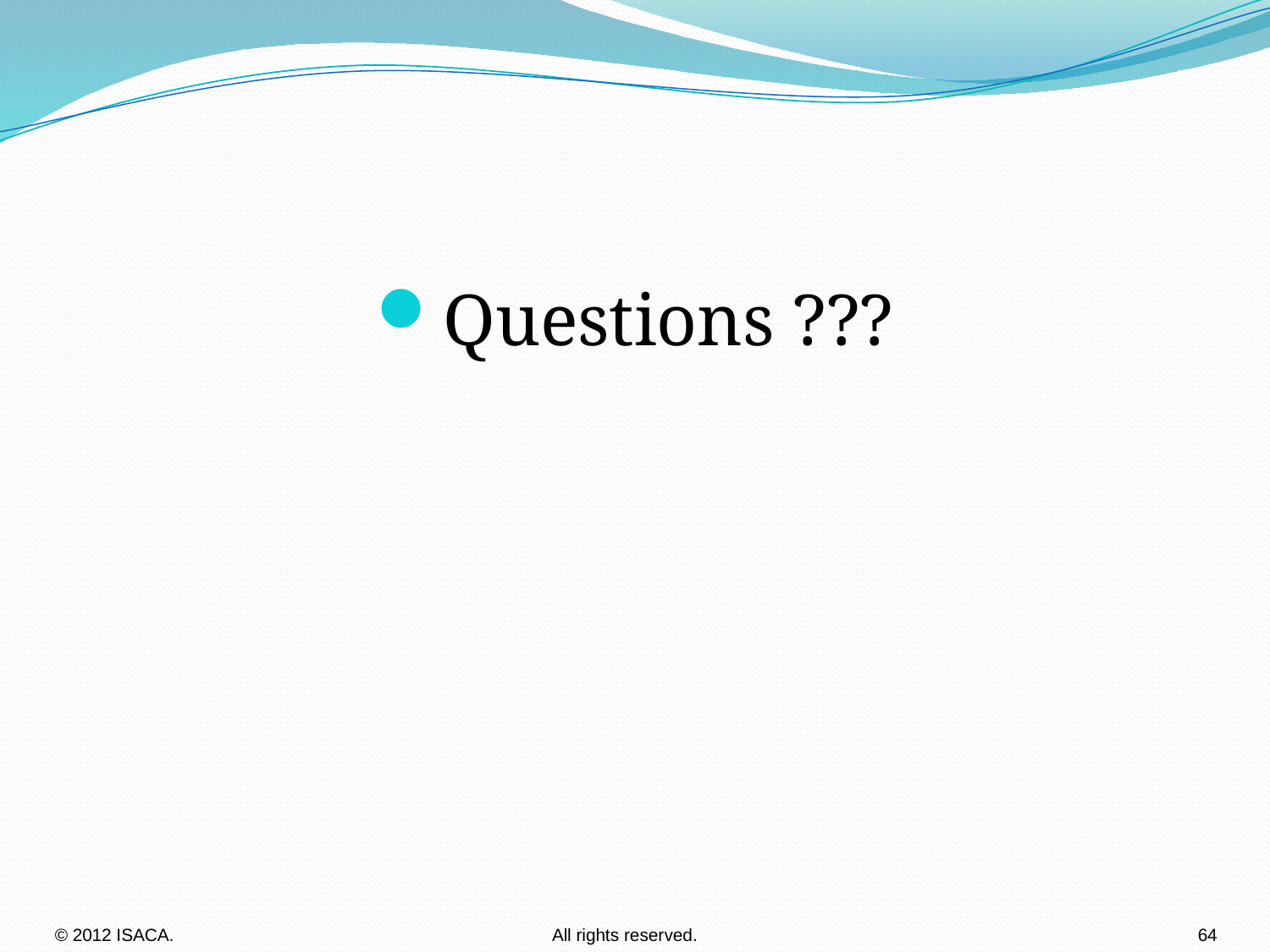

Questions ???
© 2012 ISACA.	   All rights reserved.				64